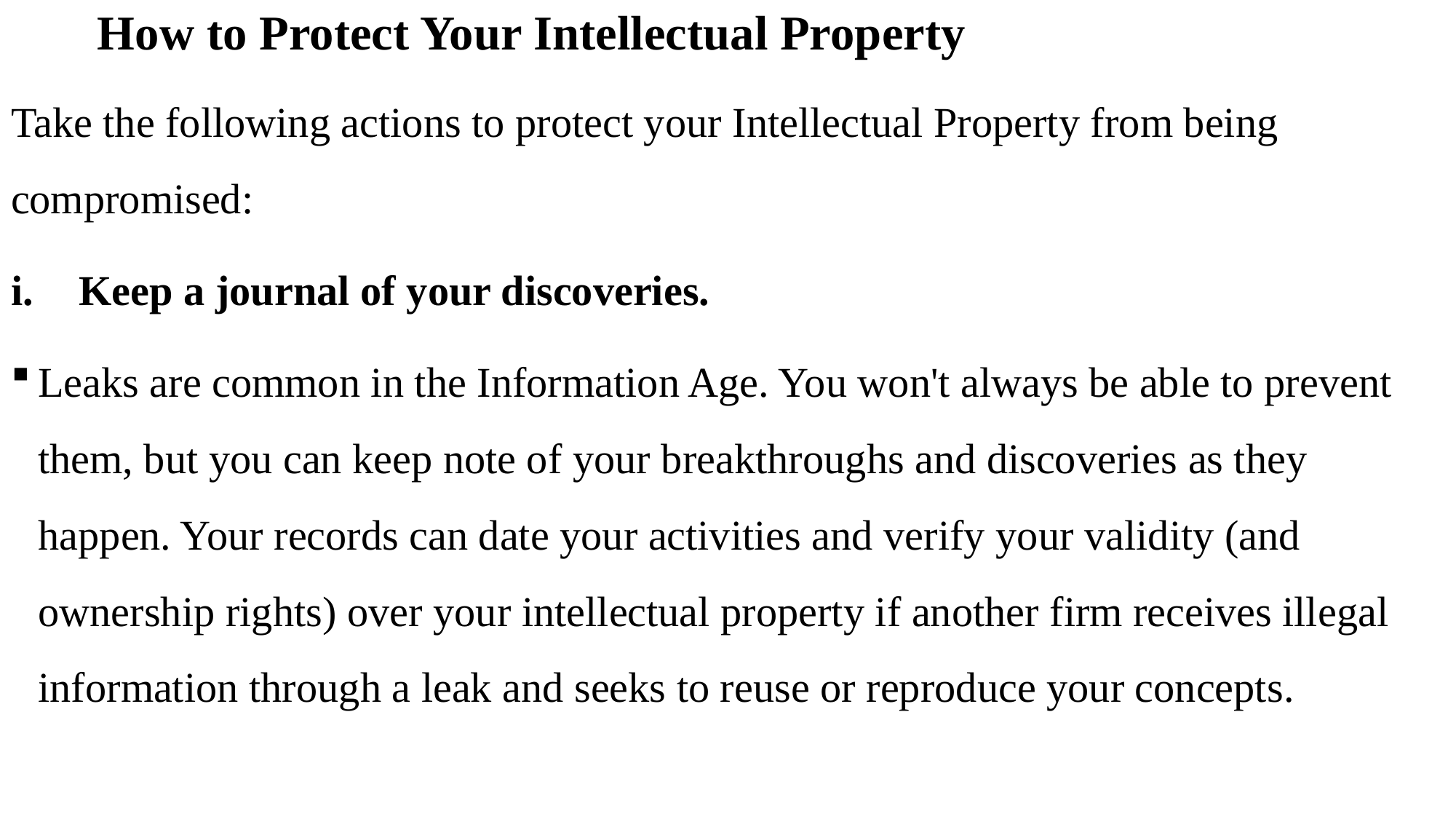

# How to Protect Your Intellectual Property
Take the following actions to protect your Intellectual Property from being compromised:
Keep a journal of your discoveries.
Leaks are common in the Information Age. You won't always be able to prevent them, but you can keep note of your breakthroughs and discoveries as they happen. Your records can date your activities and verify your validity (and ownership rights) over your intellectual property if another firm receives illegal information through a leak and seeks to reuse or reproduce your concepts.